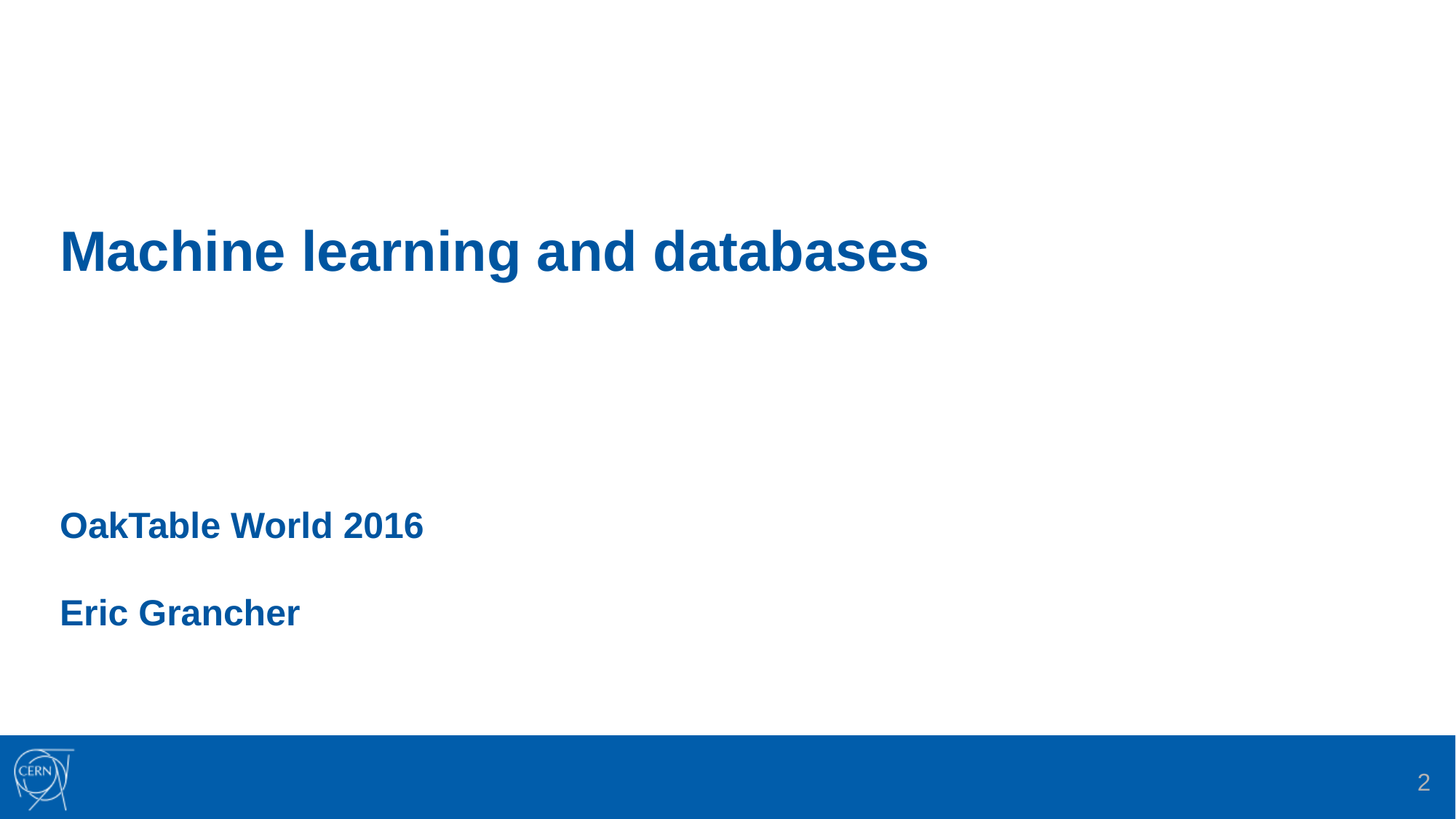

Machine learning and databases

OakTable World 2016

Eric Grancher
2